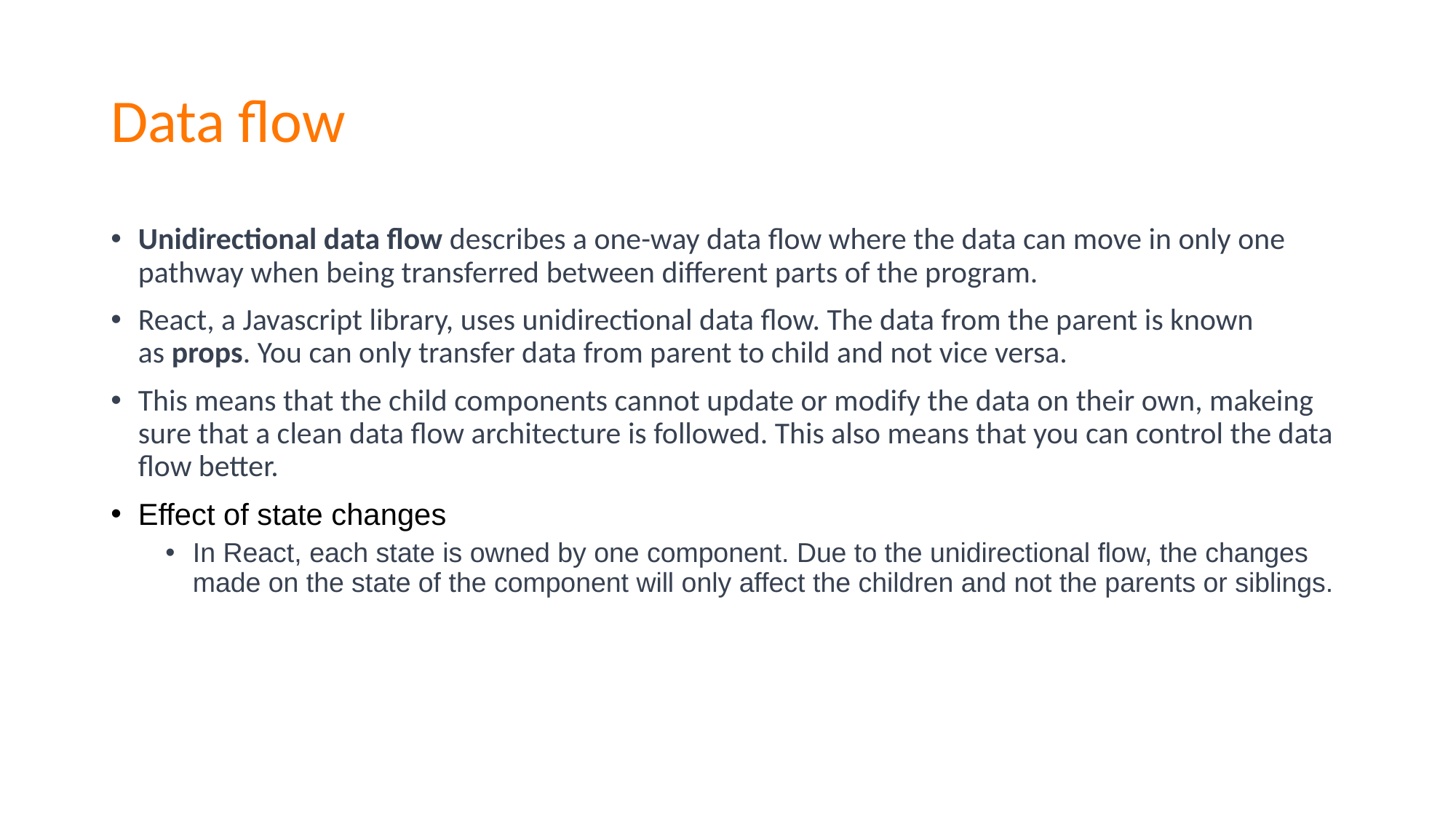

# Data flow
Unidirectional data flow describes a one-way data flow where the data can move in only one pathway when being transferred between different parts of the program.
React, a Javascript library, uses unidirectional data flow. The data from the parent is known as props. You can only transfer data from parent to child and not vice versa.
This means that the child components cannot update or modify the data on their own, makeing sure that a clean data flow architecture is followed. This also means that you can control the data flow better.
Effect of state changes
In React, each state is owned by one component. Due to the unidirectional flow, the changes made on the state of the component will only affect the children and not the parents or siblings.